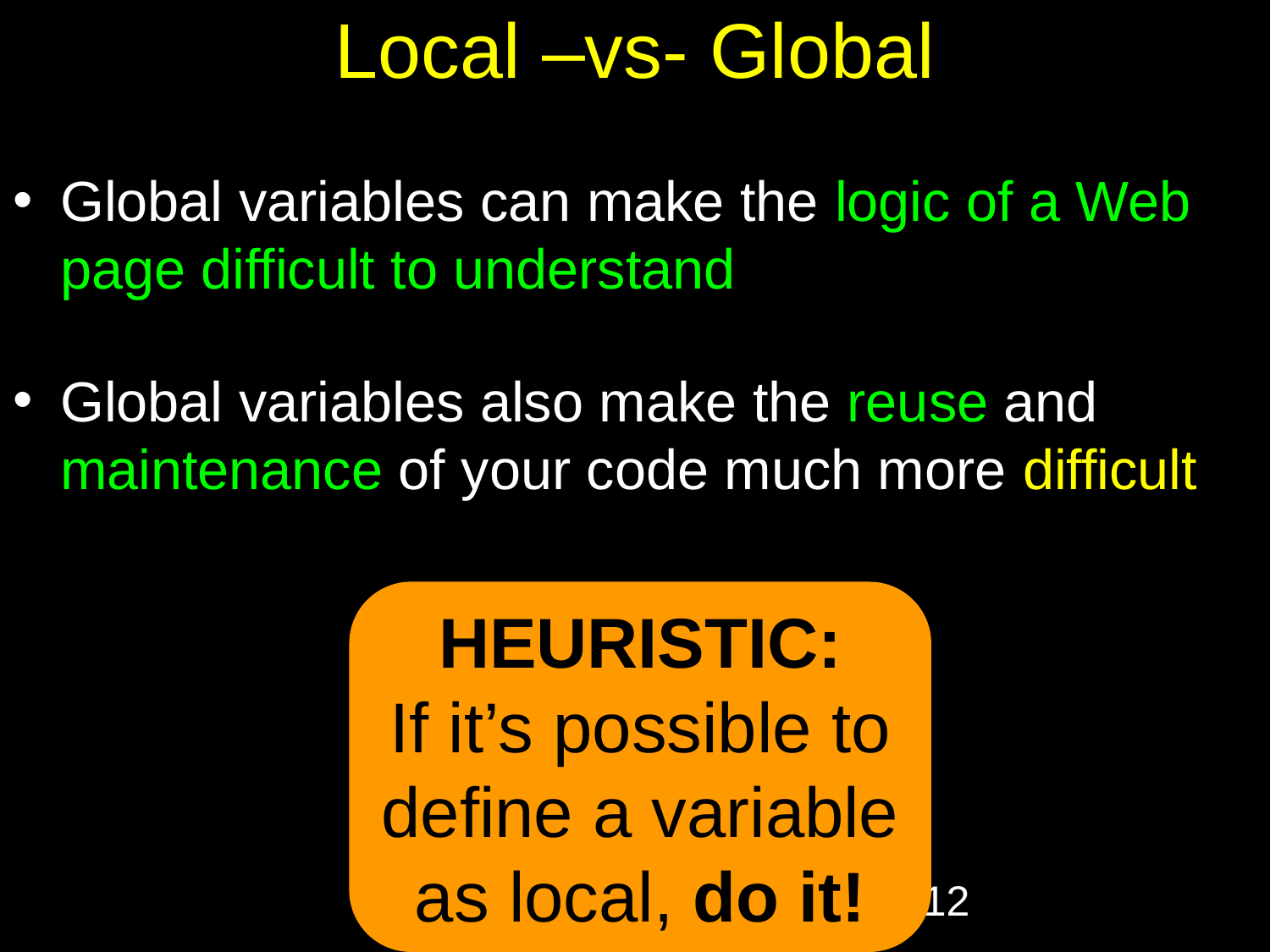

# Local –vs- Global
Global variables can make the logic of a Web page difficult to understand

Global variables also make the reuse and maintenance of your code much more difficult
HEURISTIC:
If it’s possible to define a variable as local, do it!
12